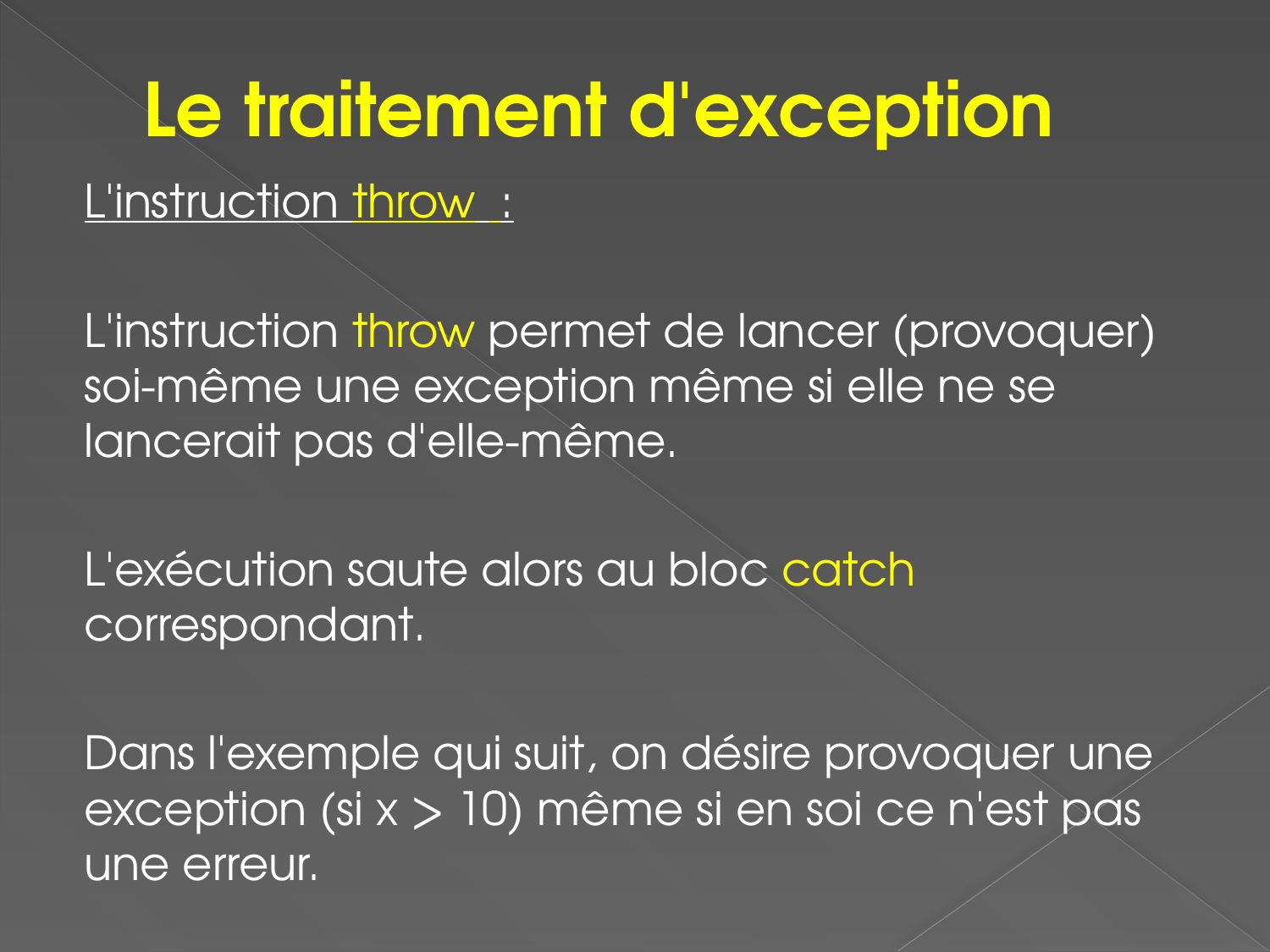

# Le traitement d'exception
L'instruction throw  :

L'instruction throw permet de lancer (provoquer) soi-même une exception même si elle ne se lancerait pas d'elle-même.

L'exécution saute alors au bloc catch correspondant.

Dans l'exemple qui suit, on désire provoquer une exception (si x > 10) même si en soi ce n'est pas une erreur.